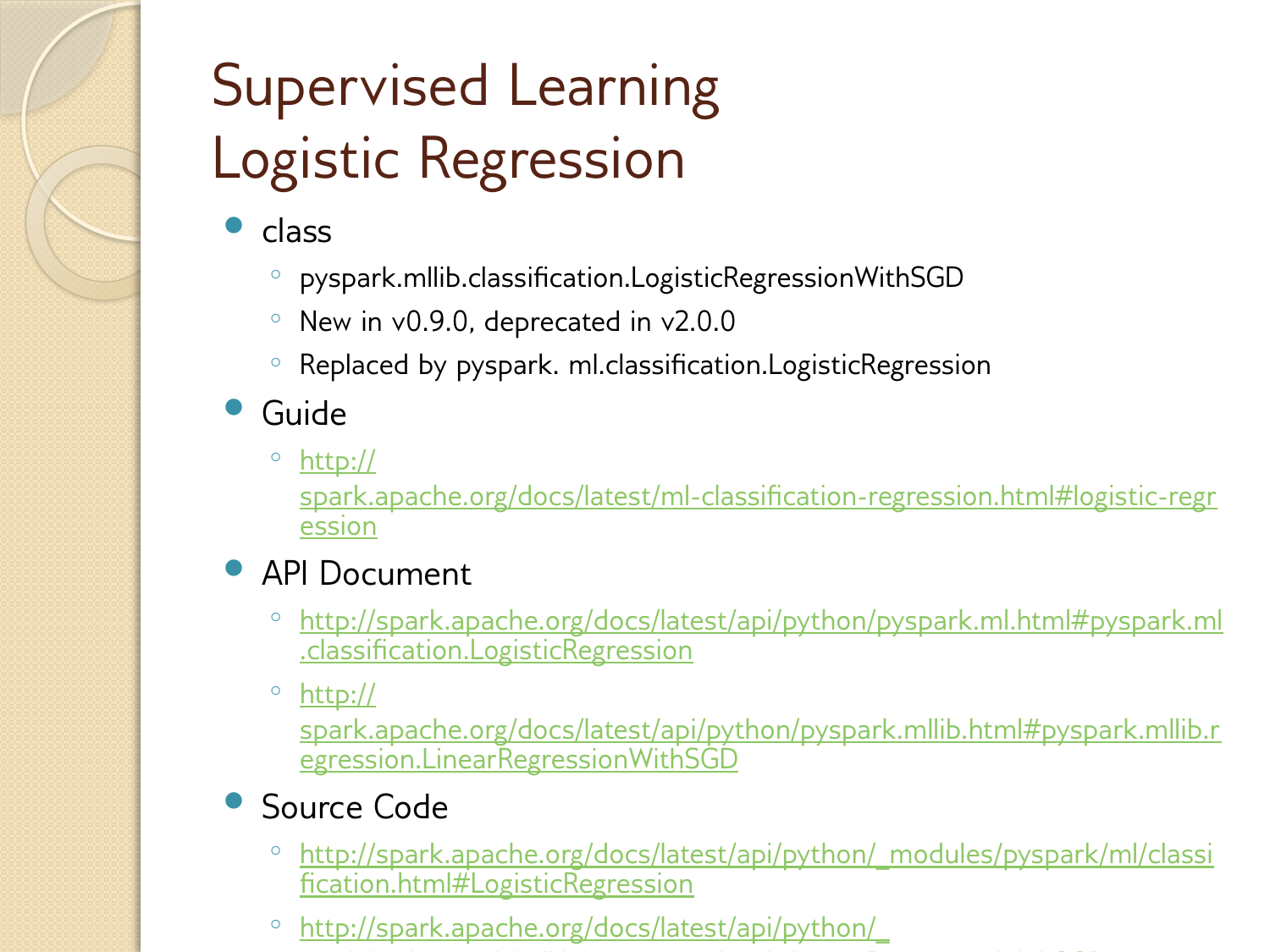

# Supervised Learning Logistic Regression
class
pyspark.mllib.classification.LogisticRegressionWithSGD
New in v0.9.0, deprecated in v2.0.0
Replaced by pyspark. ml.classification.LogisticRegression
Guide
http://spark.apache.org/docs/latest/ml-classification-regression.html#logistic-regression
API Document
http://spark.apache.org/docs/latest/api/python/pyspark.ml.html#pyspark.ml.classification.LogisticRegression
http://spark.apache.org/docs/latest/api/python/pyspark.mllib.html#pyspark.mllib.regression.LinearRegressionWithSGD
Source Code
http://spark.apache.org/docs/latest/api/python/_modules/pyspark/ml/classification.html#LogisticRegression
http://spark.apache.org/docs/latest/api/python/_modules/pyspark/mllib/regression.html#LinearRegressionWithSGD.train